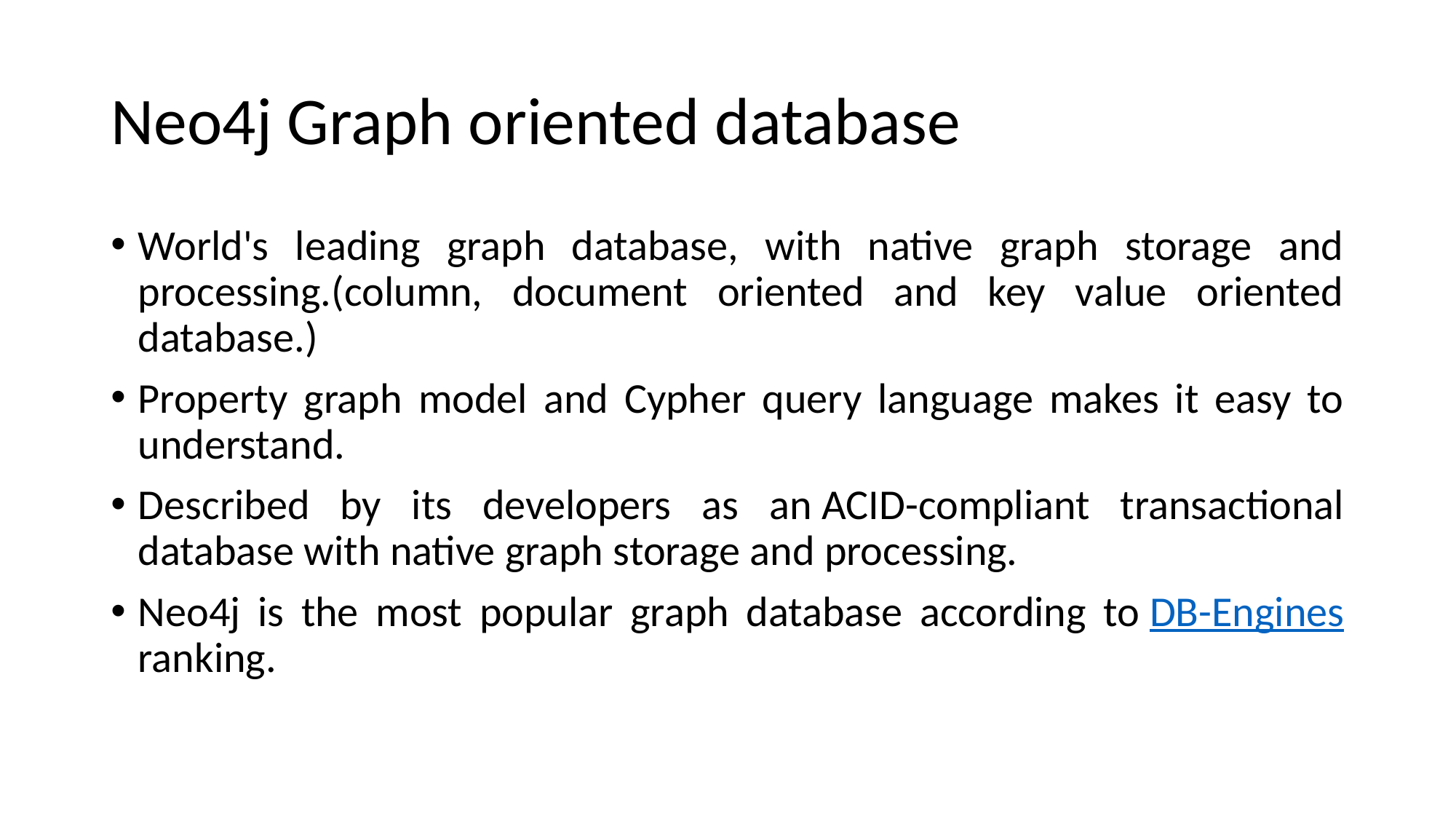

# Neo4j Graph oriented database
World's leading graph database, with native graph storage and processing.(column, document oriented and key value oriented database.)
Property graph model and Cypher query language makes it easy to understand.
Described by its developers as an ACID-compliant transactional database with native graph storage and processing.
Neo4j is the most popular graph database according to DB-Engines ranking.